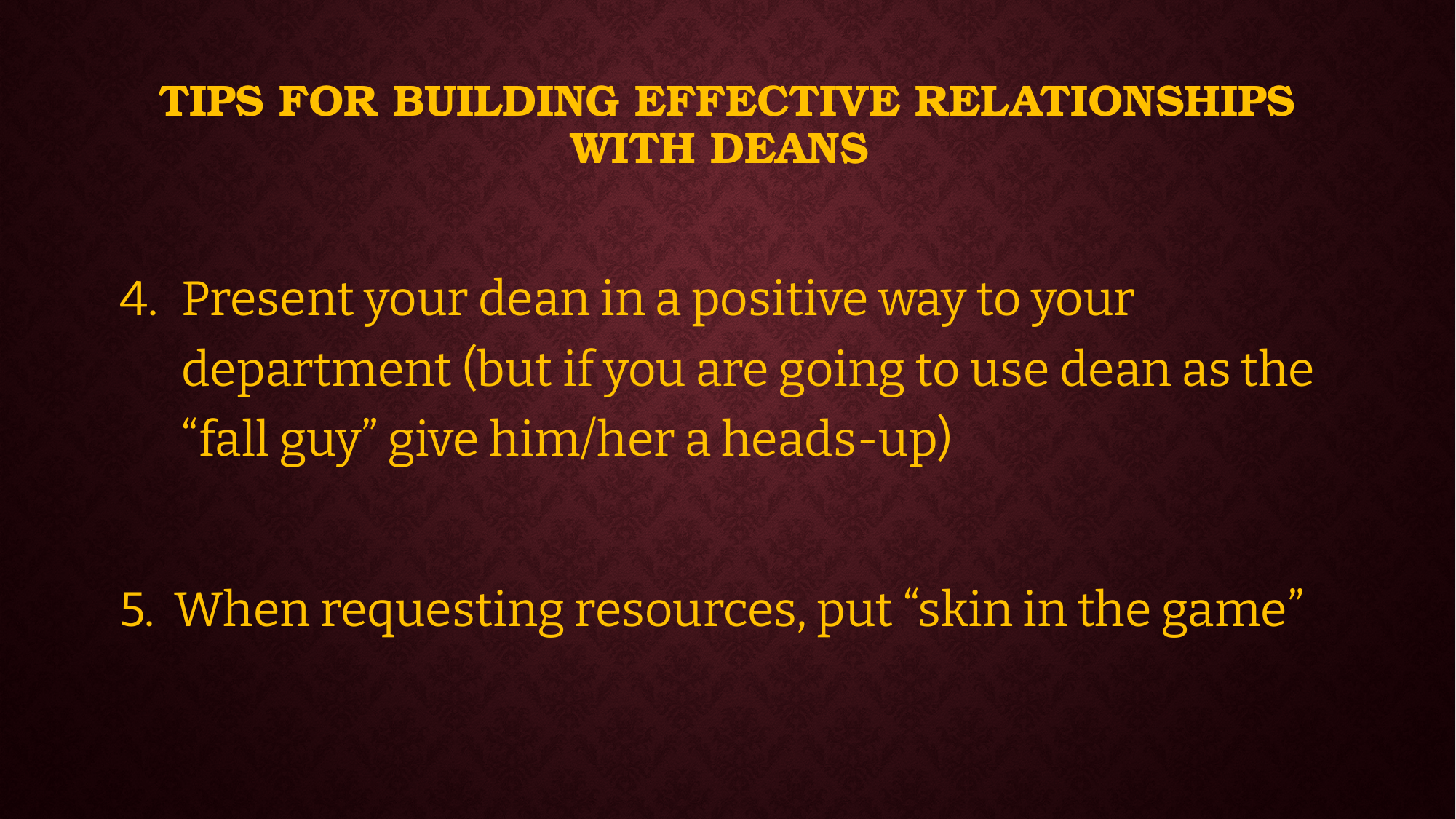

# Tips for building effective relationships with Deans
Present your dean in a positive way to your department (but if you are going to use dean as the “fall guy” give him/her a heads-up)

5.  When requesting resources, put “skin in the game”